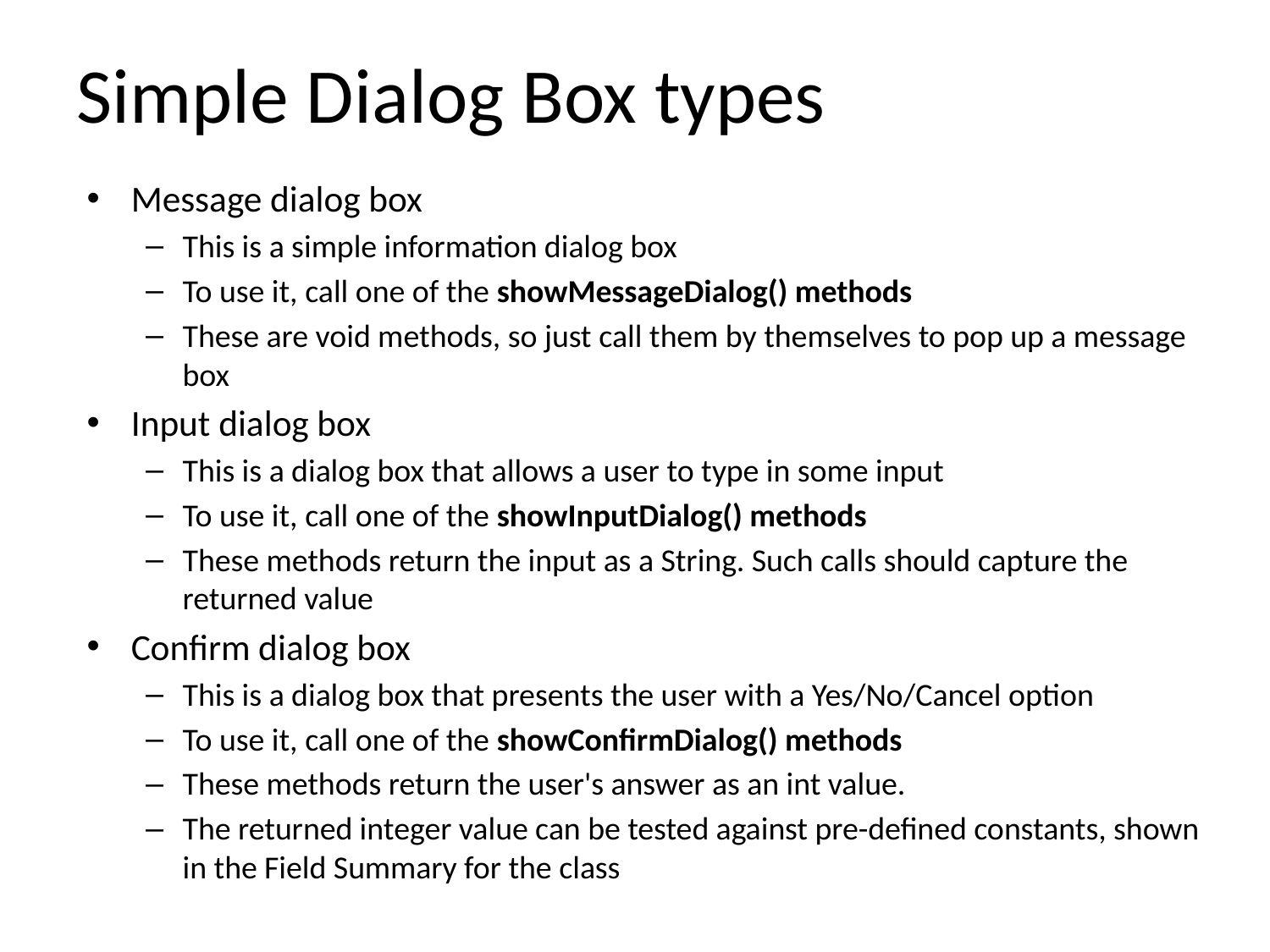

# Simple Dialog Box types
Message dialog box
This is a simple information dialog box
To use it, call one of the showMessageDialog() methods
These are void methods, so just call them by themselves to pop up a message box
Input dialog box
This is a dialog box that allows a user to type in some input
To use it, call one of the showInputDialog() methods
These methods return the input as a String. Such calls should capture the returned value
Confirm dialog box
This is a dialog box that presents the user with a Yes/No/Cancel option
To use it, call one of the showConfirmDialog() methods
These methods return the user's answer as an int value.
The returned integer value can be tested against pre-defined constants, shown in the Field Summary for the class